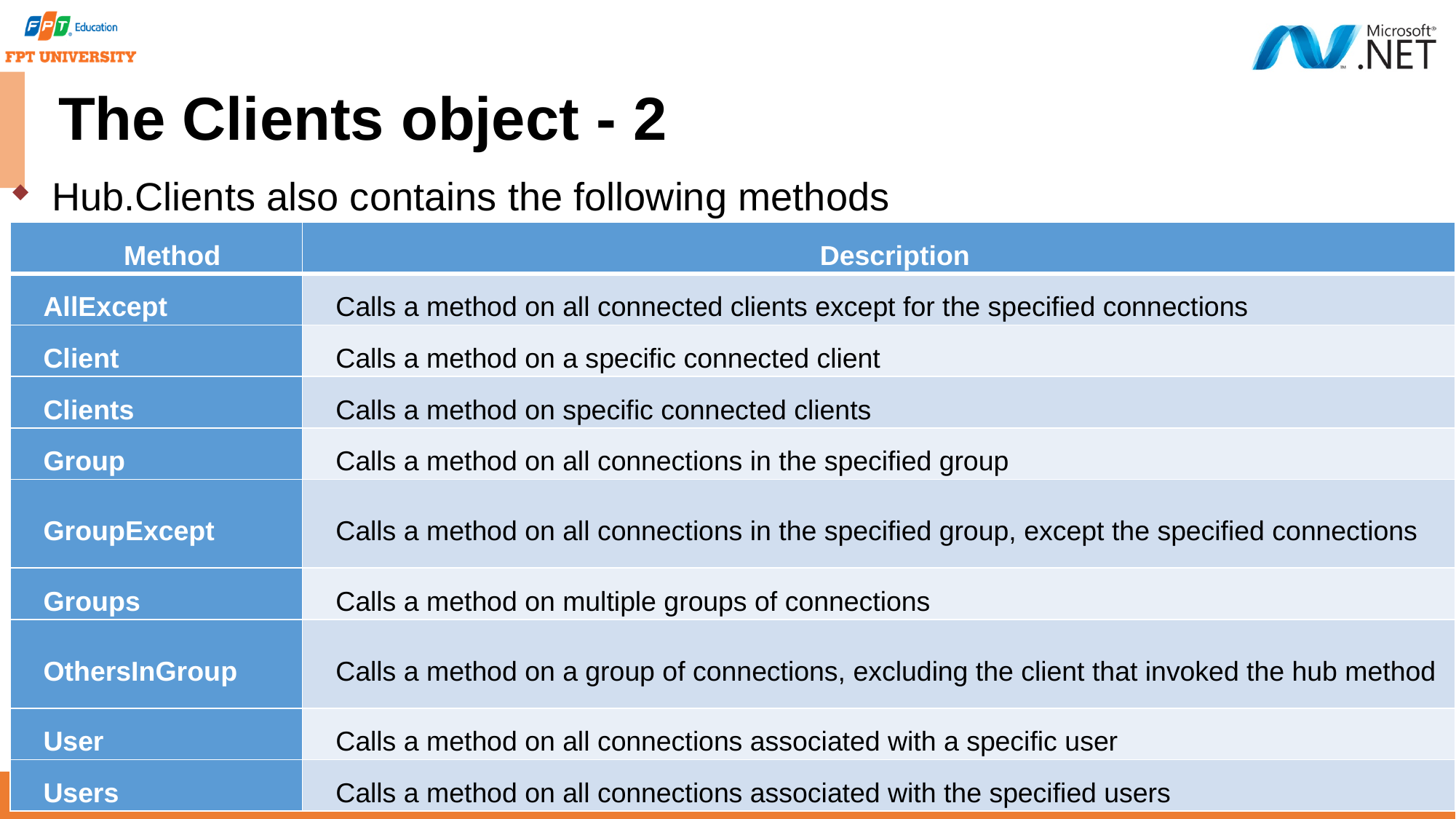

# The Clients object - 2
Hub.Clients also contains the following methods

| Method | Description |
| --- | --- |
| AllExcept | Calls a method on all connected clients except for the specified connections |
| Client | Calls a method on a specific connected client |
| Clients | Calls a method on specific connected clients |
| Group | Calls a method on all connections in the specified group |
| GroupExcept | Calls a method on all connections in the specified group, except the specified connections |
| Groups | Calls a method on multiple groups of connections |
| OthersInGroup | Calls a method on a group of connections, excluding the client that invoked the hub method |
| User | Calls a method on all connections associated with a specific user |
| Users | Calls a method on all connections associated with the specified users |
9/20/2023
20